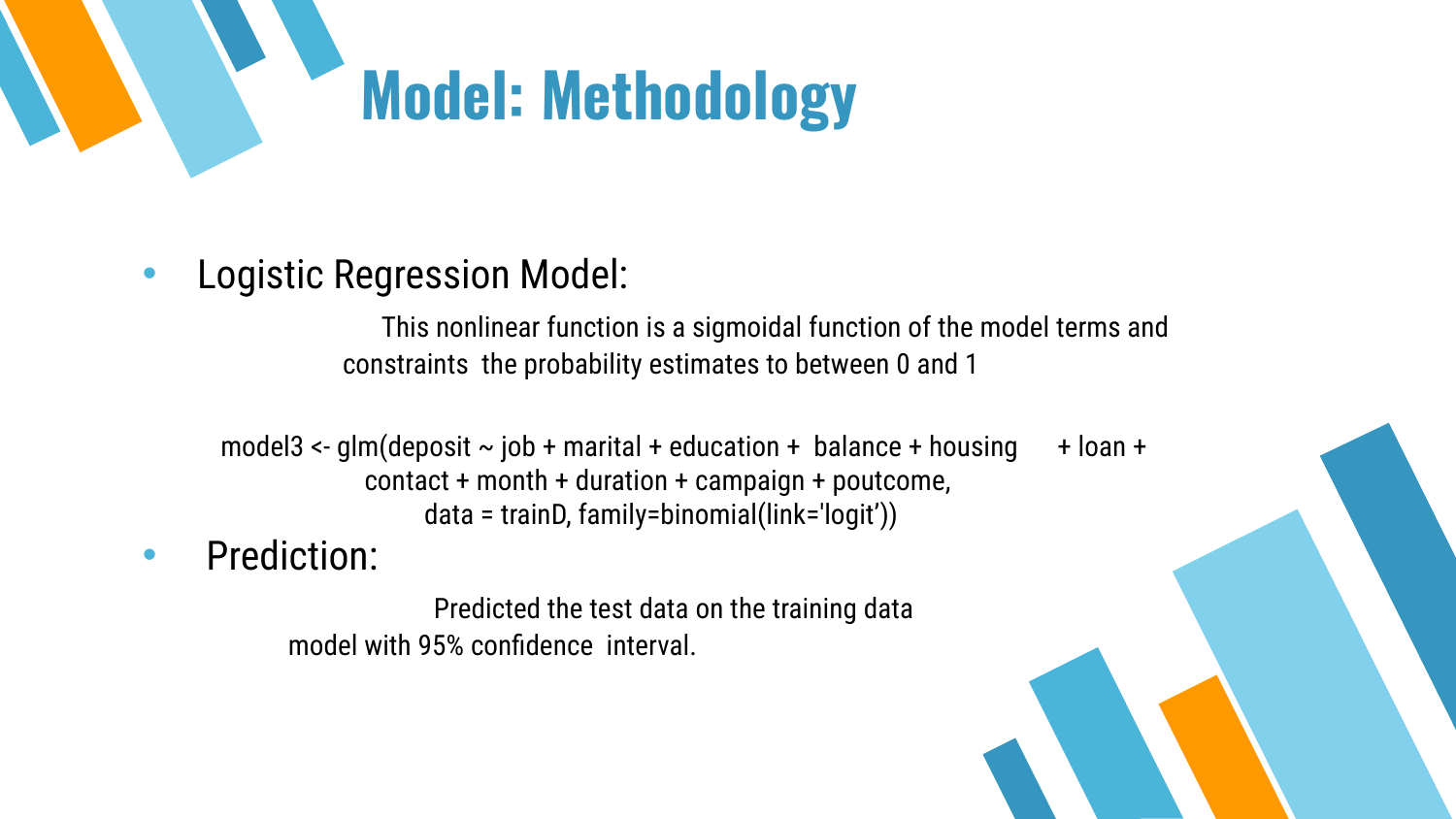

# Model: Methodology
Logistic Regression Model:
	         This nonlinear function is a sigmoidal function of the model terms and constraints  the probability estimates to between 0 and 1

       model3 <- glm(deposit ~ job + marital + education +  balance + housing      + loan + contact + month + duration + campaign + poutcome,
data = trainD, family=binomial(link='logit’))
 Prediction:
		Predicted the test data on the training data
	model with 95% confidence  interval.